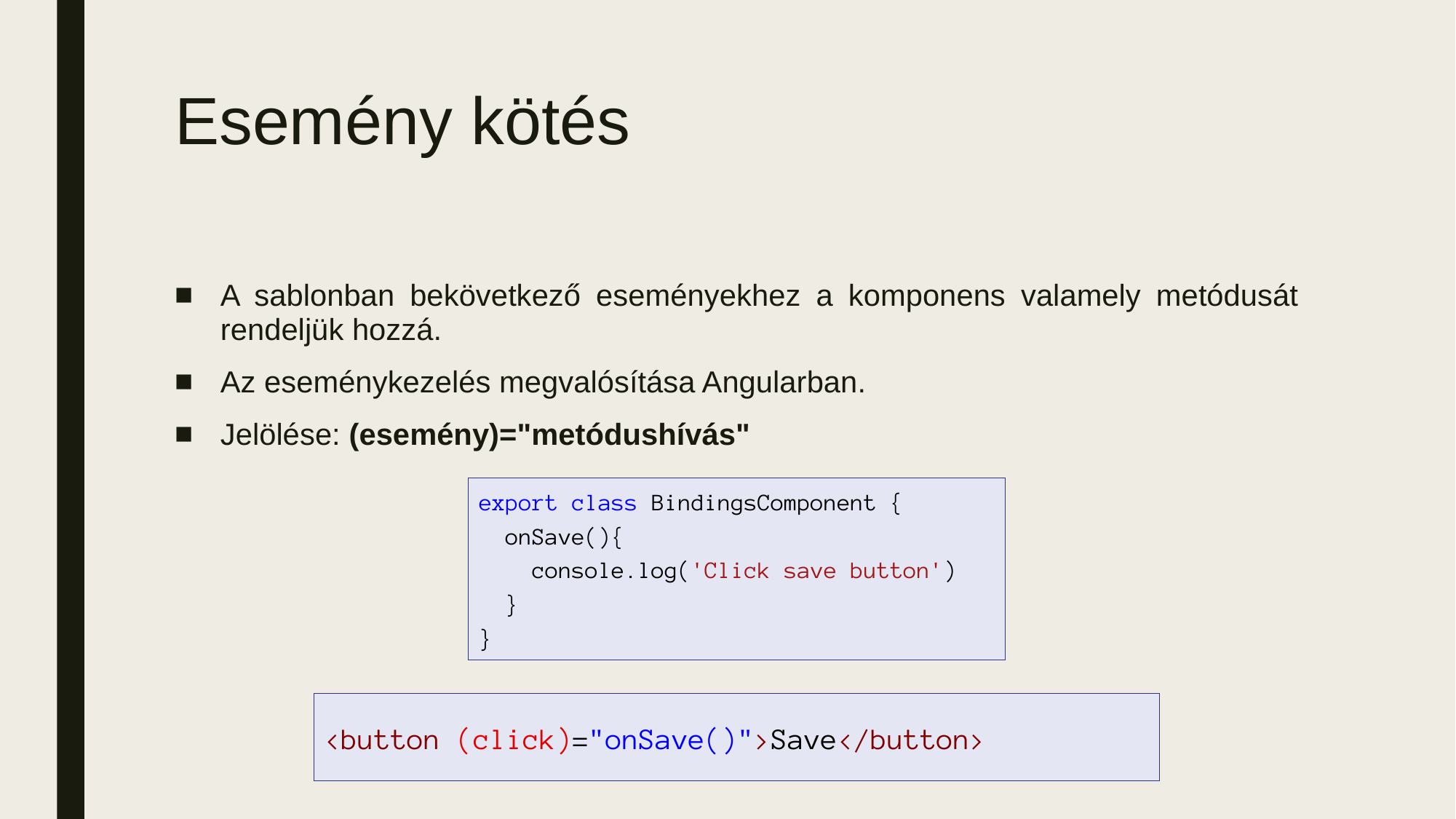

# Esemény kötés
A sablonban bekövetkező eseményekhez a komponens valamely metódusát rendeljük hozzá.
Az eseménykezelés megvalósítása Angularban.
Jelölése: (esemény)="metódushívás"

export class BindingsComponent {
  onSave(){
    console.log('Click save button')
  }
}
<button (click)="onSave()">Save</button>